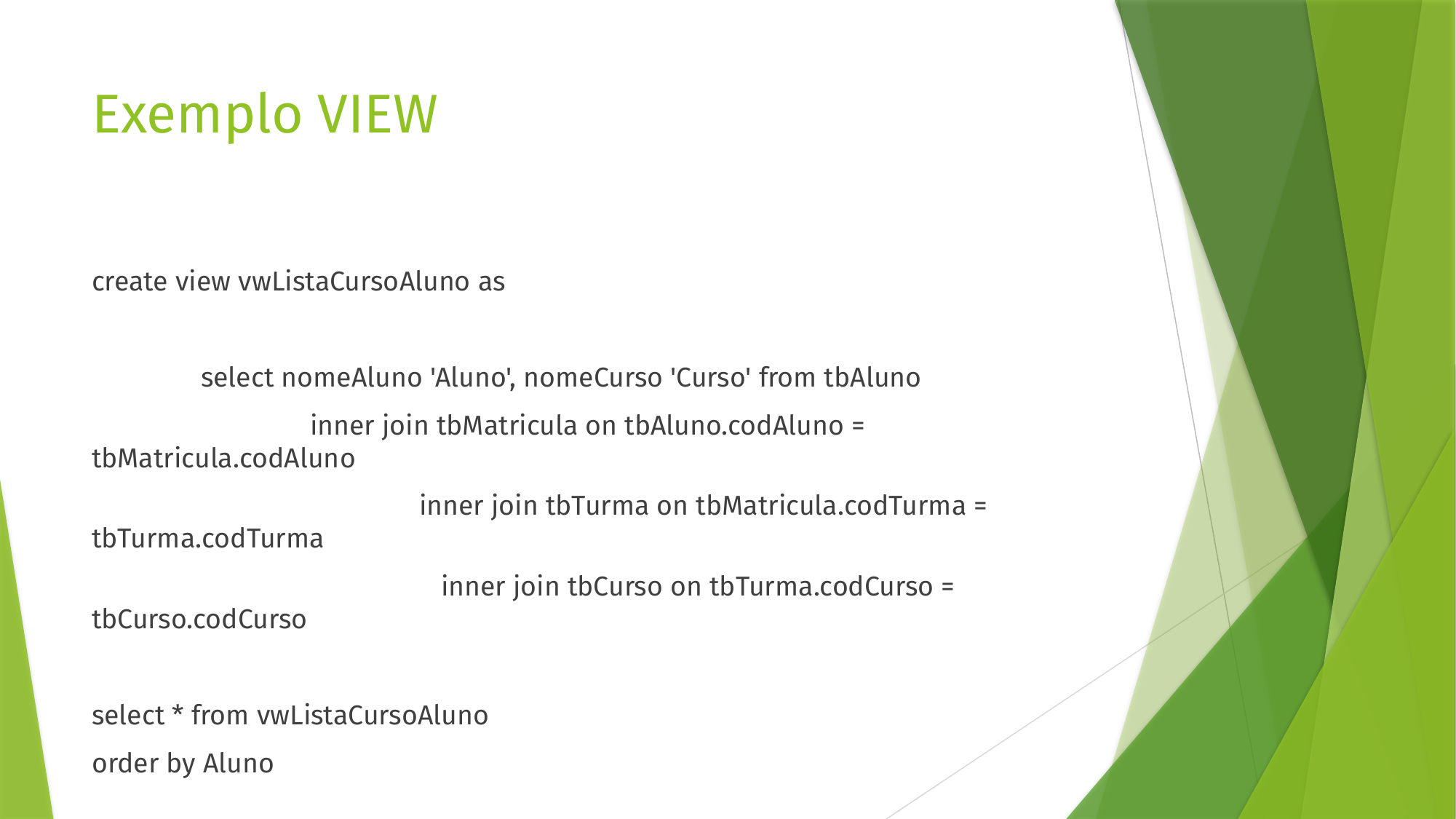

# Exemplo VIEW
create view vwListaCursoAluno as

	select nomeAluno 'Aluno', nomeCurso 'Curso' from tbAluno
		inner join tbMatricula on tbAluno.codAluno = tbMatricula.codAluno
			inner join tbTurma on tbMatricula.codTurma = tbTurma.codTurma
			   inner join tbCurso on tbTurma.codCurso = tbCurso.codCurso

select * from vwListaCursoAluno
order by Aluno